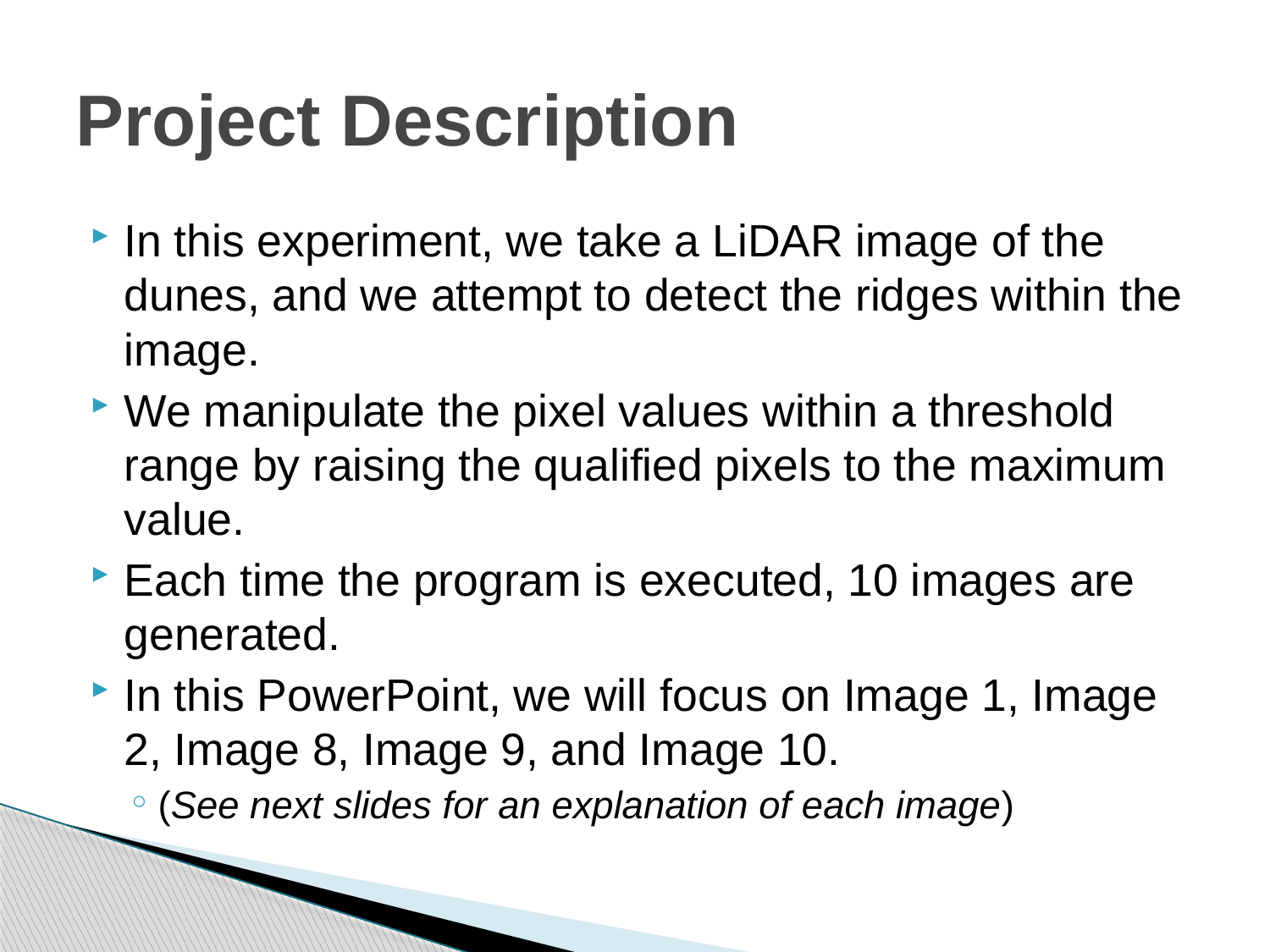

# Project Description
In this experiment, we take a LiDAR image of the dunes, and we attempt to detect the ridges within the image.
We manipulate the pixel values within a threshold range by raising the qualified pixels to the maximum value.
Each time the program is executed, 10 images are generated.
In this PowerPoint, we will focus on Image 1, Image 2, Image 8, Image 9, and Image 10.
(See next slides for an explanation of each image)